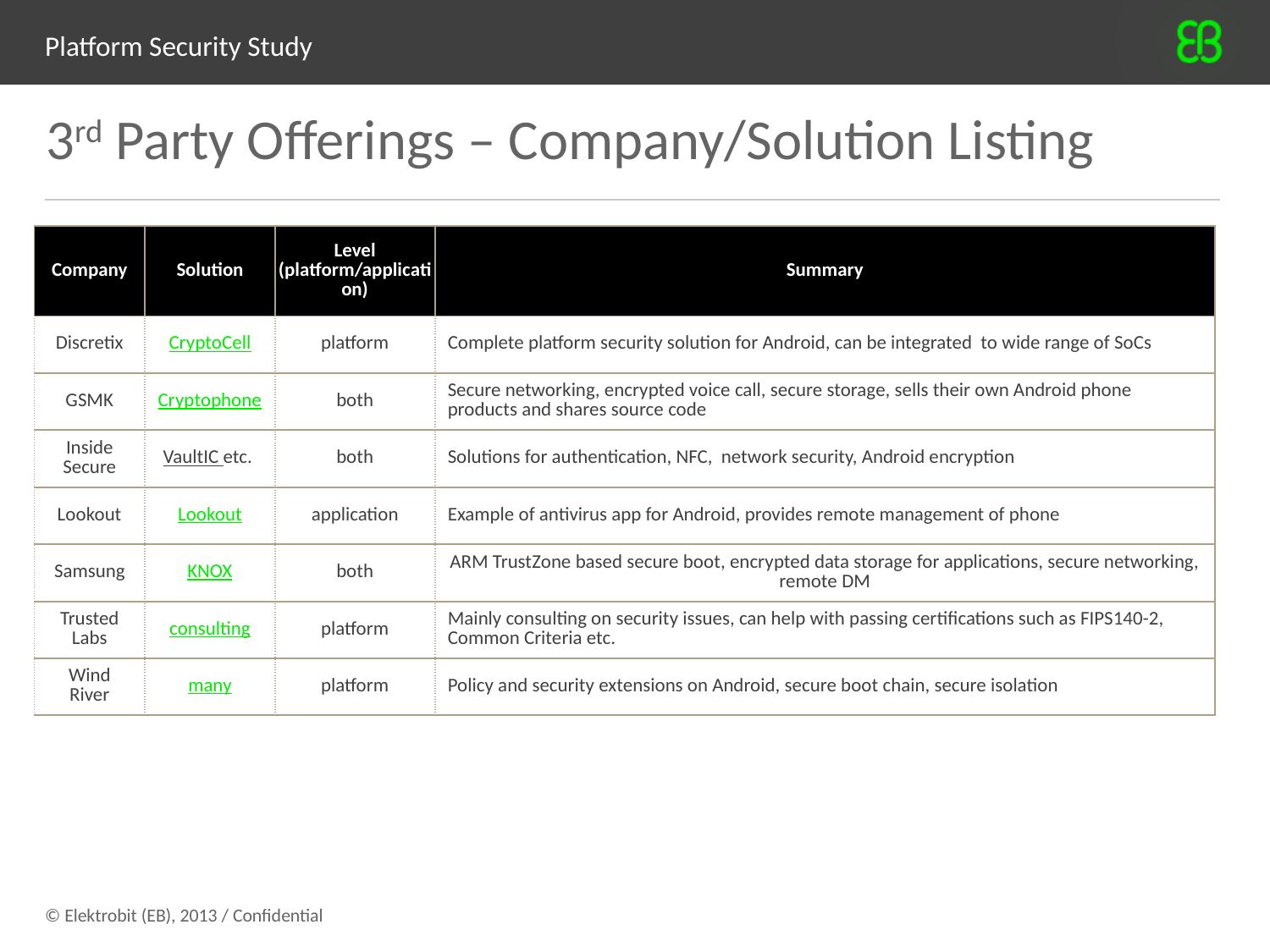

# Platform Security Study

3rd Party Offerings – Company/Solution Listing
| Company | Solution | Level (platform/application) | Summary |
| --- | --- | --- | --- |
| Discretix | CryptoCell | platform | Complete platform security solution for Android, can be integrated to wide range of SoCs |
| GSMK | Cryptophone | both | Secure networking, encrypted voice call, secure storage, sells their own Android phone products and shares source code |
| Inside Secure | VaultIC etc. | both | Solutions for authentication, NFC, network security, Android encryption |
| Lookout | Lookout | application | Example of antivirus app for Android, provides remote management of phone |
| Samsung | KNOX | both | ARM TrustZone based secure boot, encrypted data storage for applications, secure networking, remote DM |
| Trusted Labs | consulting | platform | Mainly consulting on security issues, can help with passing certifications such as FIPS140-2, Common Criteria etc. |
| Wind River | many | platform | Policy and security extensions on Android, secure boot chain, secure isolation |
© Elektrobit (EB), 2013 / Confidential